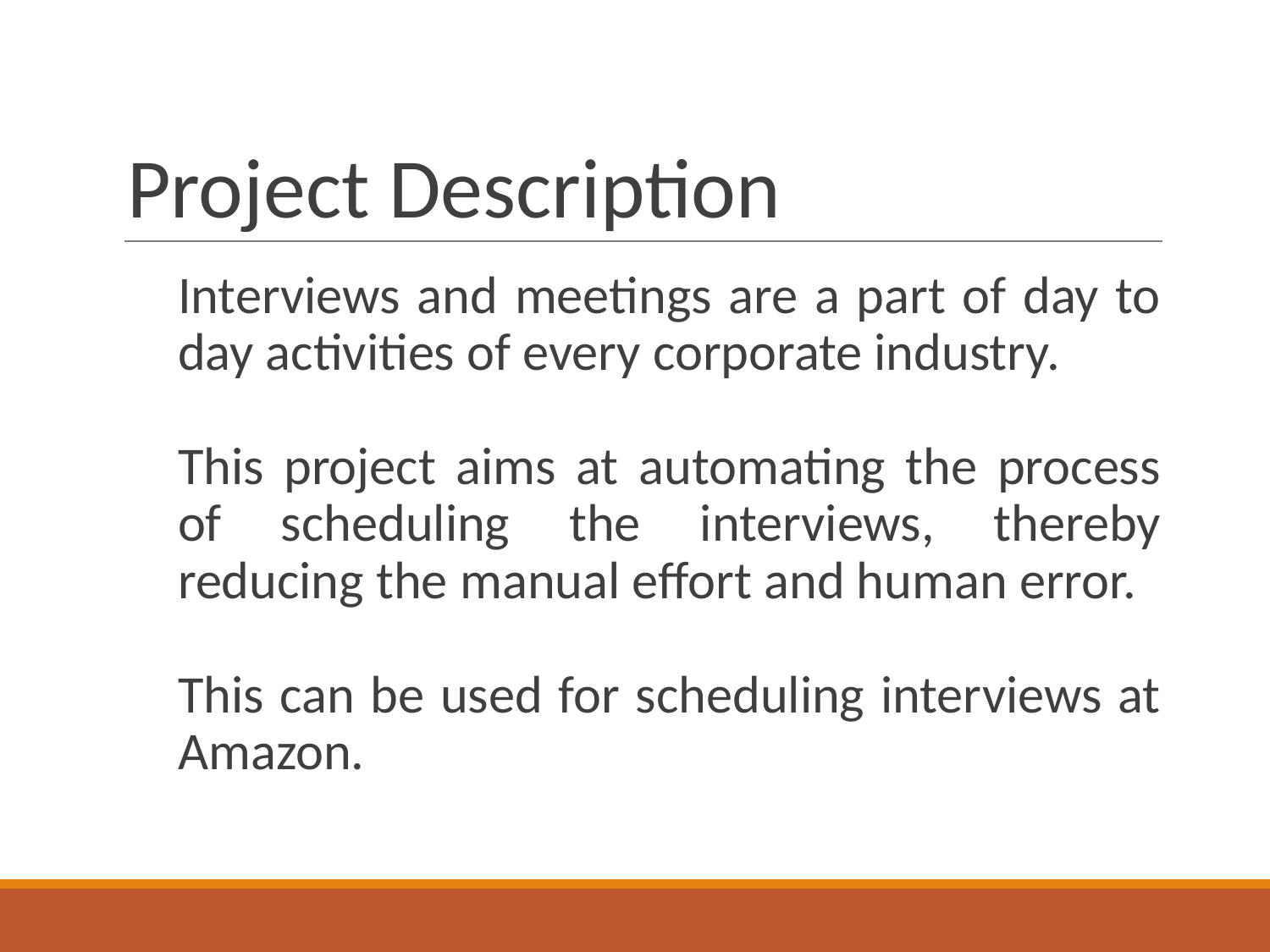

# Project Description

Interviews and meetings are a part of day to day activities of every corporate industry.

This project aims at automating the process of scheduling the interviews, thereby reducing the manual effort and human error.

This can be used for scheduling interviews at Amazon.